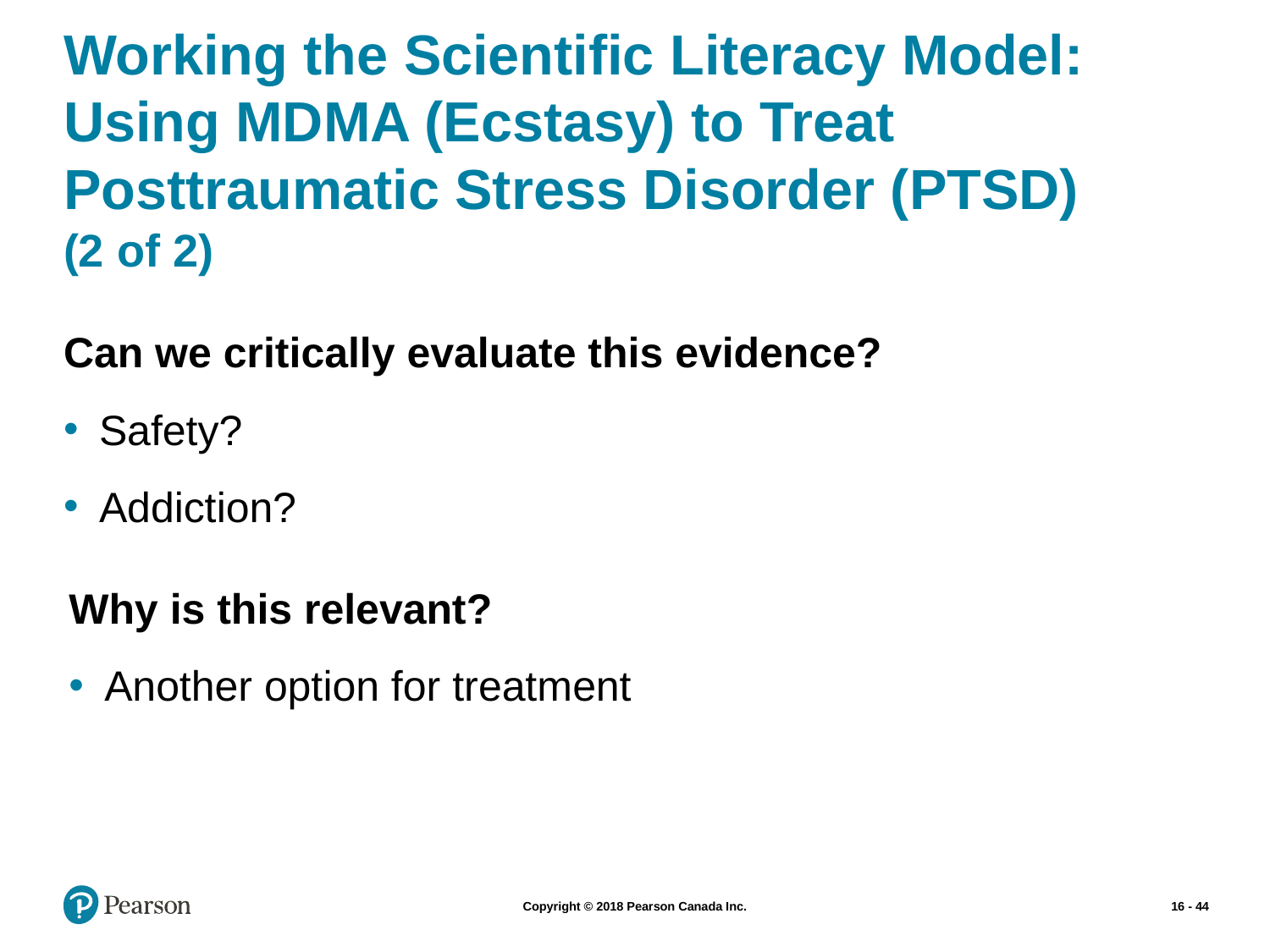

# Working the Scientific Literacy Model: Using MDMA (Ecstasy) to Treat Posttraumatic Stress Disorder (PTSD)      (2 of 2)
Can we critically evaluate this evidence?
Safety?
Addiction?
Why is this relevant?
Another option for treatment